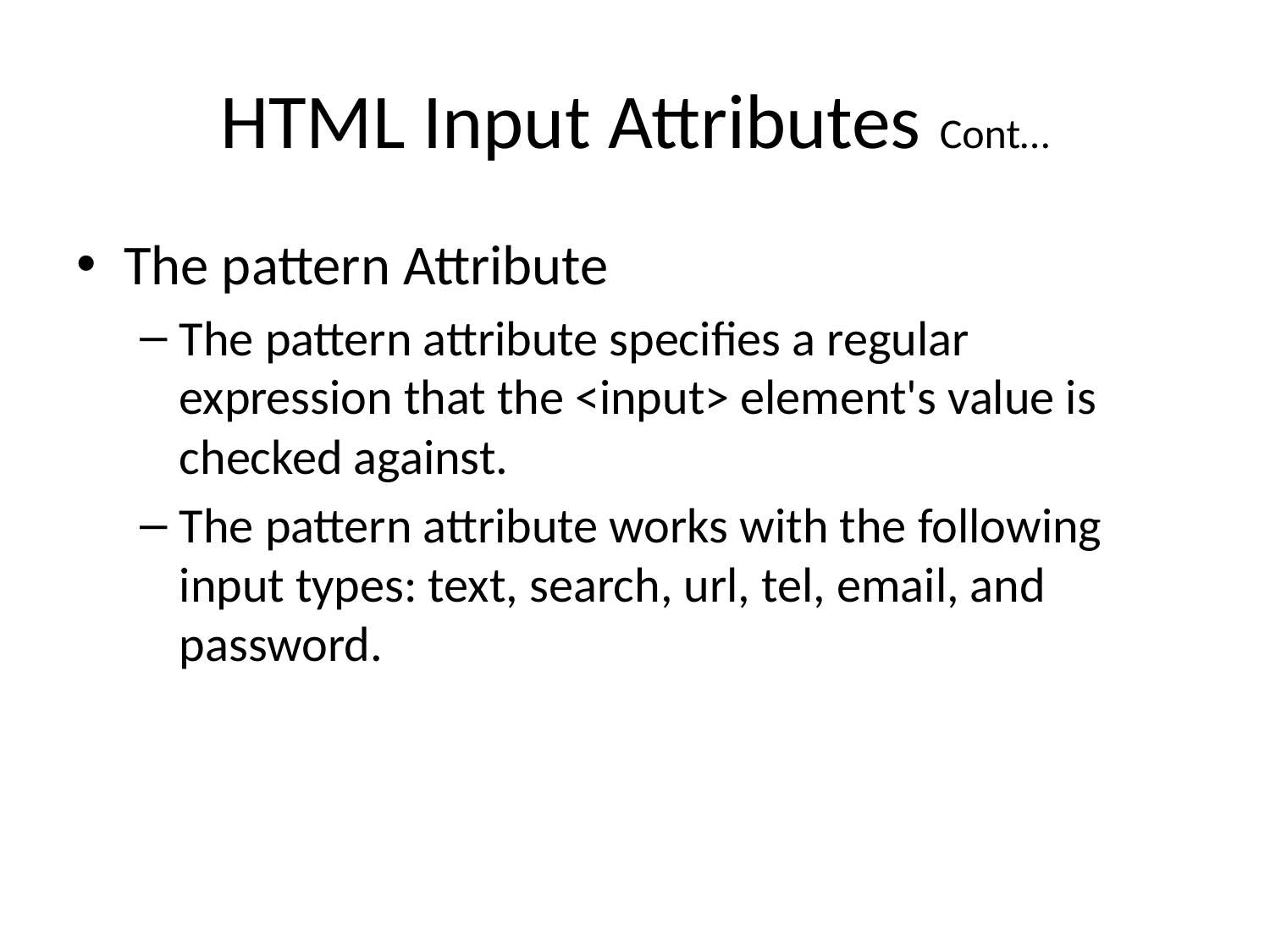

# HTML Input Attributes Cont…
The pattern Attribute
The pattern attribute specifies a regular expression that the <input> element's value is checked against.
The pattern attribute works with the following input types: text, search, url, tel, email, and password.